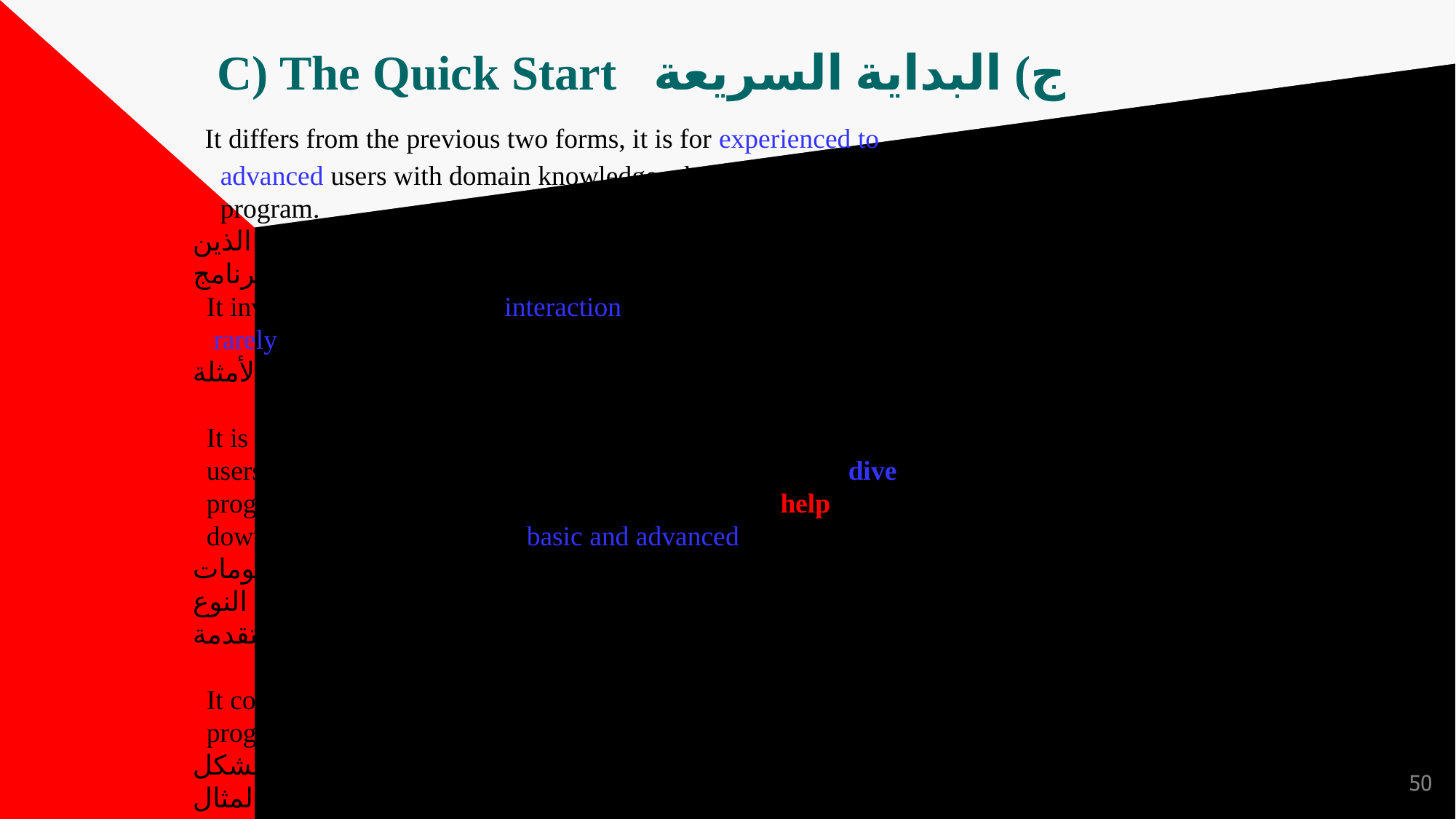

# C) The Quick Start   ج) البداية السريعة It differs from the previous two forms, it is for experienced to advanced users with domain knowledge who want to get going with a program. إنه يختلف عن النموذجين السابقين، فهو مخصص للمستخدمين ذوي الخبرة والمتقدمين الذين لديهم معرفة بالمجال والذين يرغبون في البدء في استخدام البرنامج. It involves significant user interaction with the program itself, and rarely uses examples. وهو ينطوي على تفاعل كبير من جانب المستخدم مع البرنامج نفسه، ونادرًا ما يستخدم الأمثلة. It is a form of documentation that is generally aimed at more advanced users and provides the basic information that one needs to dive into the program and interact with it on their own. This type help users get down to work, and cover the basic and advanced procedures. إنه شكل من أشكال التوثيق الذي يستهدف بشكل عام المستخدمين الأكثر تقدمًا ويوفر المعلومات الأساسية التي يحتاجها الشخص للتعمق في البرنامج والتفاعل معه بنفسه. يساعد هذا النوع المستخدمين على البدء في العمل، وتغطية الإجراءات الأساسية والمتقدمة. It consists of one page or folded cards that explain how to start the program and list of commands. See  figure 2.7 for example ويتكون من صفحة واحدة أو بطاقات مطوية تشرح كيفية بدء البرنامج وقائمة الأوامر. انظر الشكل 2.7 على سبيل المثال
50